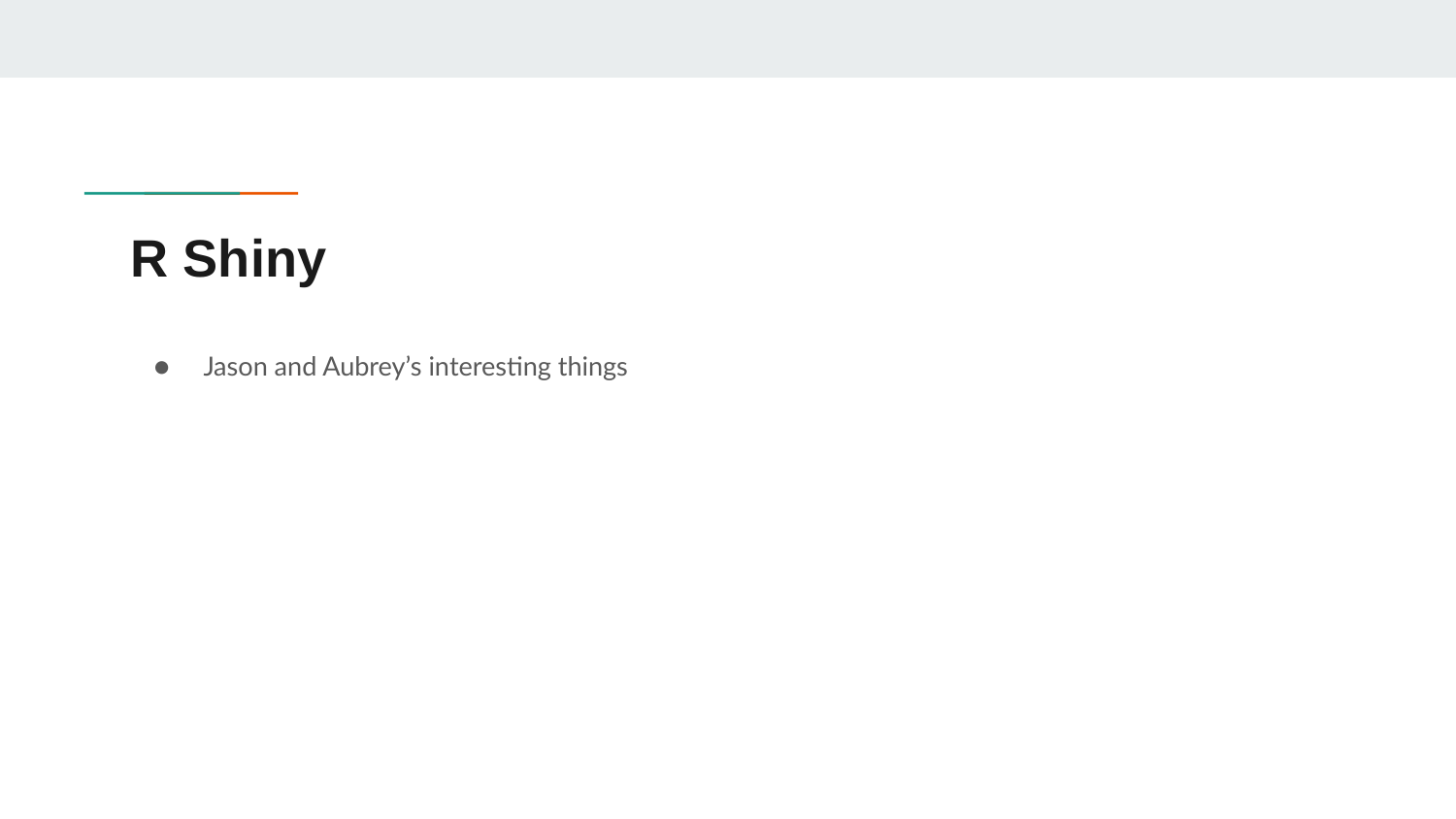

# R Shiny
Jason and Aubrey’s interesting things